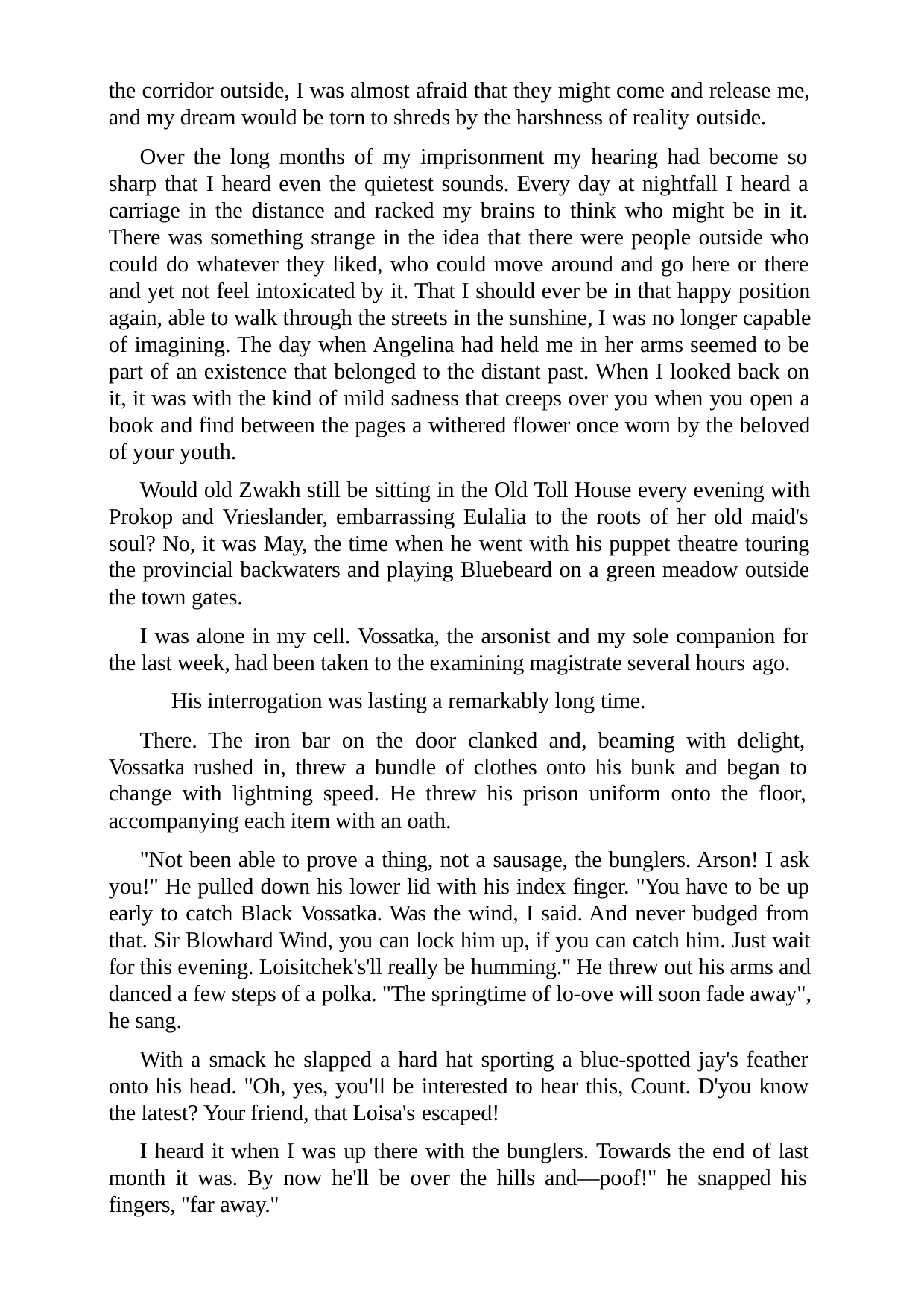

the corridor outside, I was almost afraid that they might come and release me,  and my dream would be torn to shreds by the harshness of reality outside.
Over the long months of my imprisonment my hearing had become so  sharp that I heard even the quietest sounds. Every day at nightfall I heard a  carriage in the distance and racked my brains to think who might be in it.  There was something strange in the idea that there were people outside who  could do whatever they liked, who could move around and go here or there  and yet not feel intoxicated by it. That I should ever be in that happy position  again, able to walk through the streets in the sunshine, I was no longer capable  of imagining. The day when Angelina had held me in her arms seemed to be  part of an existence that belonged to the distant past. When I looked back on  it, it was with the kind of mild sadness that creeps over you when you open a  book and find between the pages a withered flower once worn by the beloved  of your youth.
Would old Zwakh still be sitting in the Old Toll House every evening with  Prokop and Vrieslander, embarrassing Eulalia to the roots of her old maid's  soul? No, it was May, the time when he went with his puppet theatre touring  the provincial backwaters and playing Bluebeard on a green meadow outside  the town gates.
I was alone in my cell. Vossatka, the arsonist and my sole companion for  the last week, had been taken to the examining magistrate several hours ago.
His interrogation was lasting a remarkably long time.
There. The iron bar on the door clanked and, beaming with delight,  Vossatka rushed in, threw a bundle of clothes onto his bunk and began to  change with lightning speed. He threw his prison uniform onto the floor,  accompanying each item with an oath.
"Not been able to prove a thing, not a sausage, the bunglers. Arson! I ask  you!" He pulled down his lower lid with his index finger. "You have to be up  early to catch Black Vossatka. Was the wind, I said. And never budged from  that. Sir Blowhard Wind, you can lock him up, if you can catch him. Just wait  for this evening. Loisitchek's'll really be humming." He threw out his arms and  danced a few steps of a polka. "The springtime of lo-ove will soon fade away",  he sang.
With a smack he slapped a hard hat sporting a blue-spotted jay's feather  onto his head. "Oh, yes, you'll be interested to hear this, Count. D'you know  the latest? Your friend, that Loisa's escaped!
I heard it when I was up there with the bunglers. Towards the end of last  month it was. By now he'll be over the hills and—poof!" he snapped his  fingers, "far away."